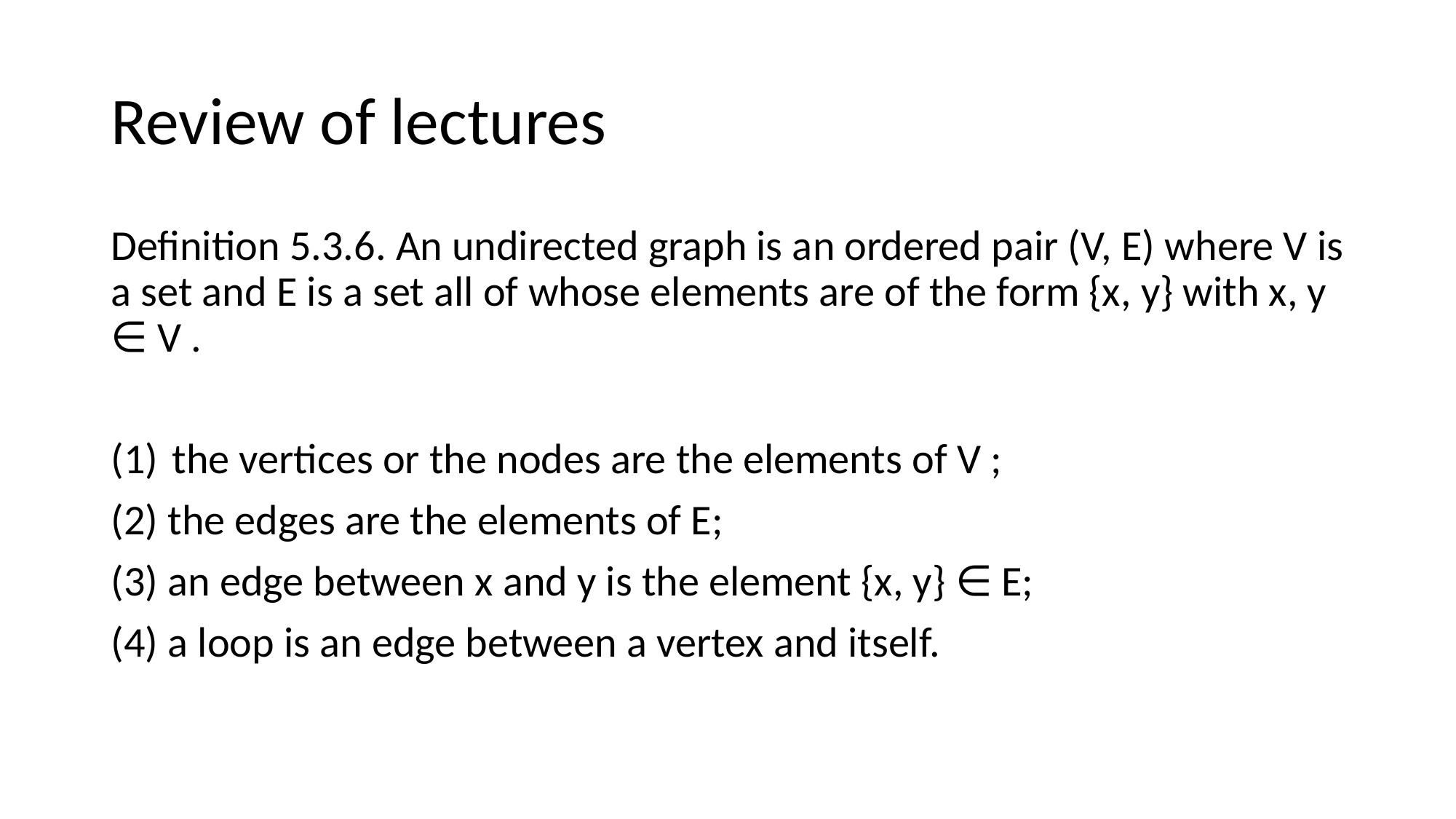

# Review of lectures
Definition 5.3.6. An undirected graph is an ordered pair (V, E) where V is a set and E is a set all of whose elements are of the form {x, y} with x, y ∈ V .

the vertices or the nodes are the elements of V ;
(2) the edges are the elements of E;
(3) an edge between x and y is the element {x, y} ∈ E;
(4) a loop is an edge between a vertex and itself.